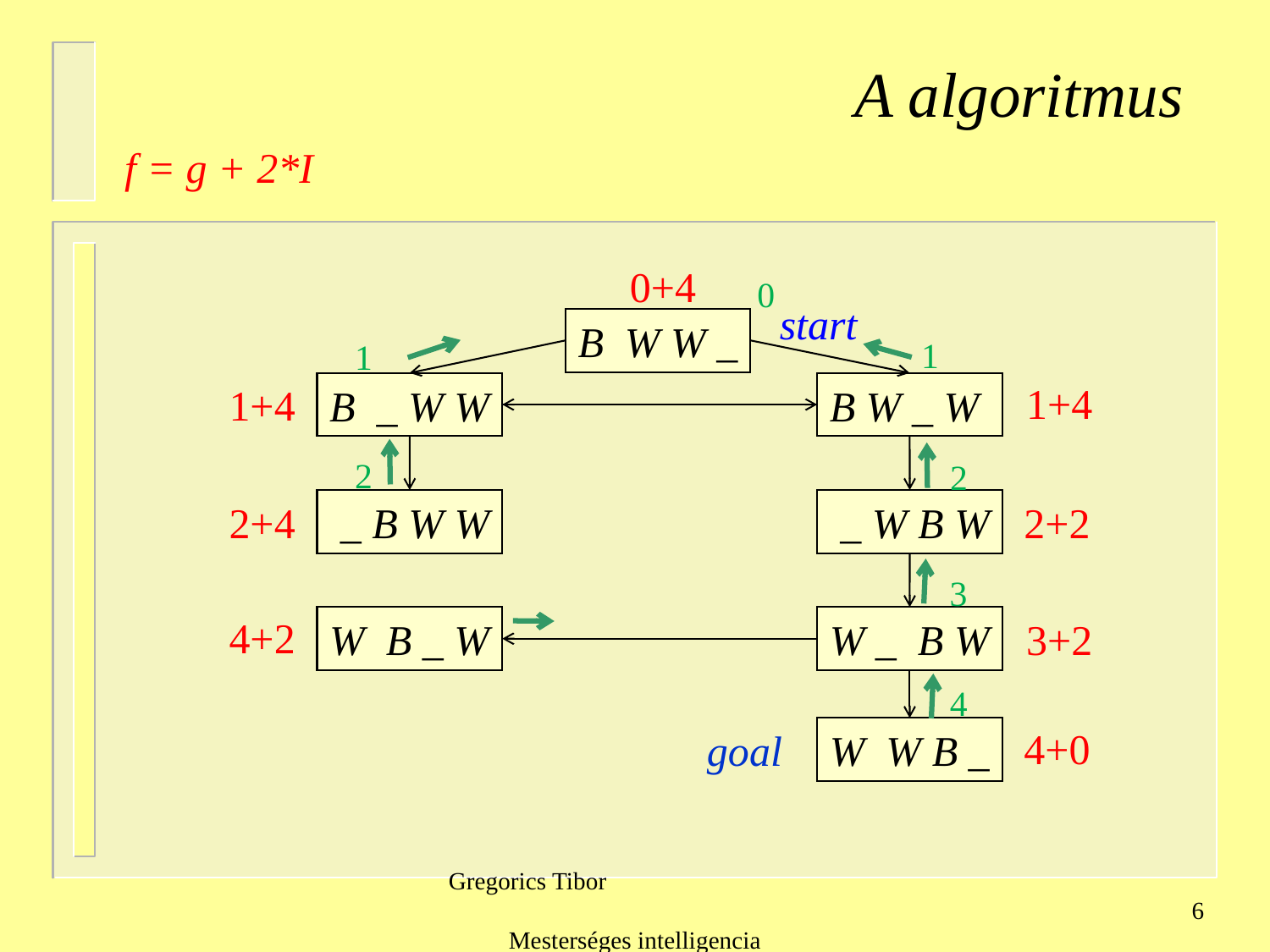

A algoritmus

f = g + 2*I
0+4
0
start
B  W W _
1
1
1+4
1+4
B  _ W W
B W _ W
2
2
2+2
2+4
 _ B W W
 _ W B W
3
4+2
W  B _ W
W _  B W
3+2
4
4+0
goal
W  W B _
Gregorics Tibor                                                                                     Mesterséges intelligencia
6